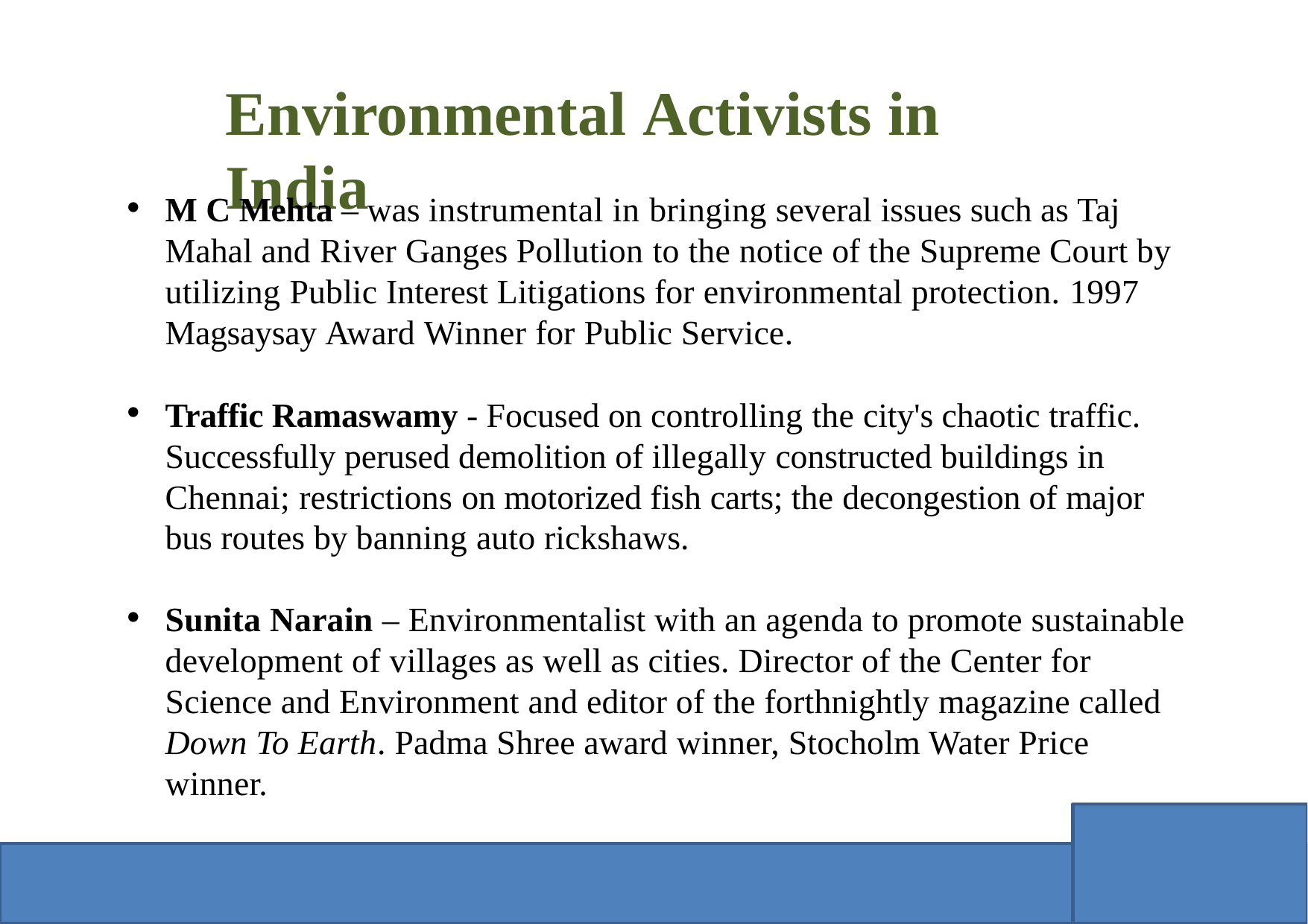

# Environmental Activists in India
M C Mehta – was instrumental in bringing several issues such as Taj Mahal and River Ganges Pollution to the notice of the Supreme Court by utilizing Public Interest Litigations for environmental protection. 1997 Magsaysay Award Winner for Public Service.

Traffic Ramaswamy - Focused on controlling the city's chaotic traffic. Successfully perused demolition of illegally constructed buildings in Chennai; restrictions on motorized fish carts; the decongestion of major bus routes by banning auto rickshaws.

Sunita Narain – Environmentalist with an agenda to promote sustainable development of villages as well as cities. Director of the Center for Science and Environment and editor of the forthnightly magazine called Down To Earth. Padma Shree award winner, Stocholm Water Price winner.

01-October-2009   M Subramanian